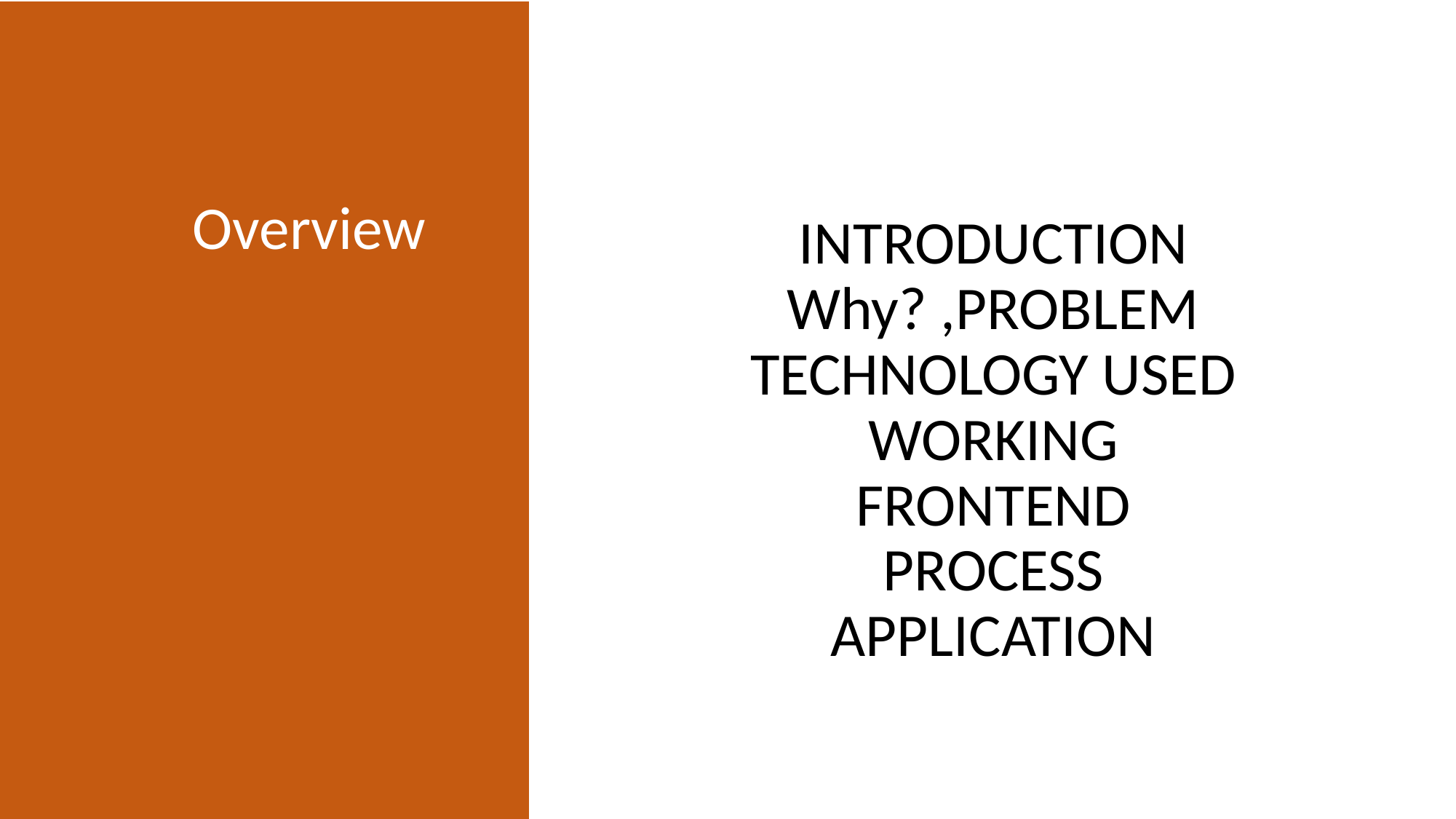

# FINAL YEAR PROJECT
Overview
INTRODUCTION
Why? ,PROBLEM
TECHNOLOGY USED
WORKING
FRONTEND
PROCESS
APPLICATION